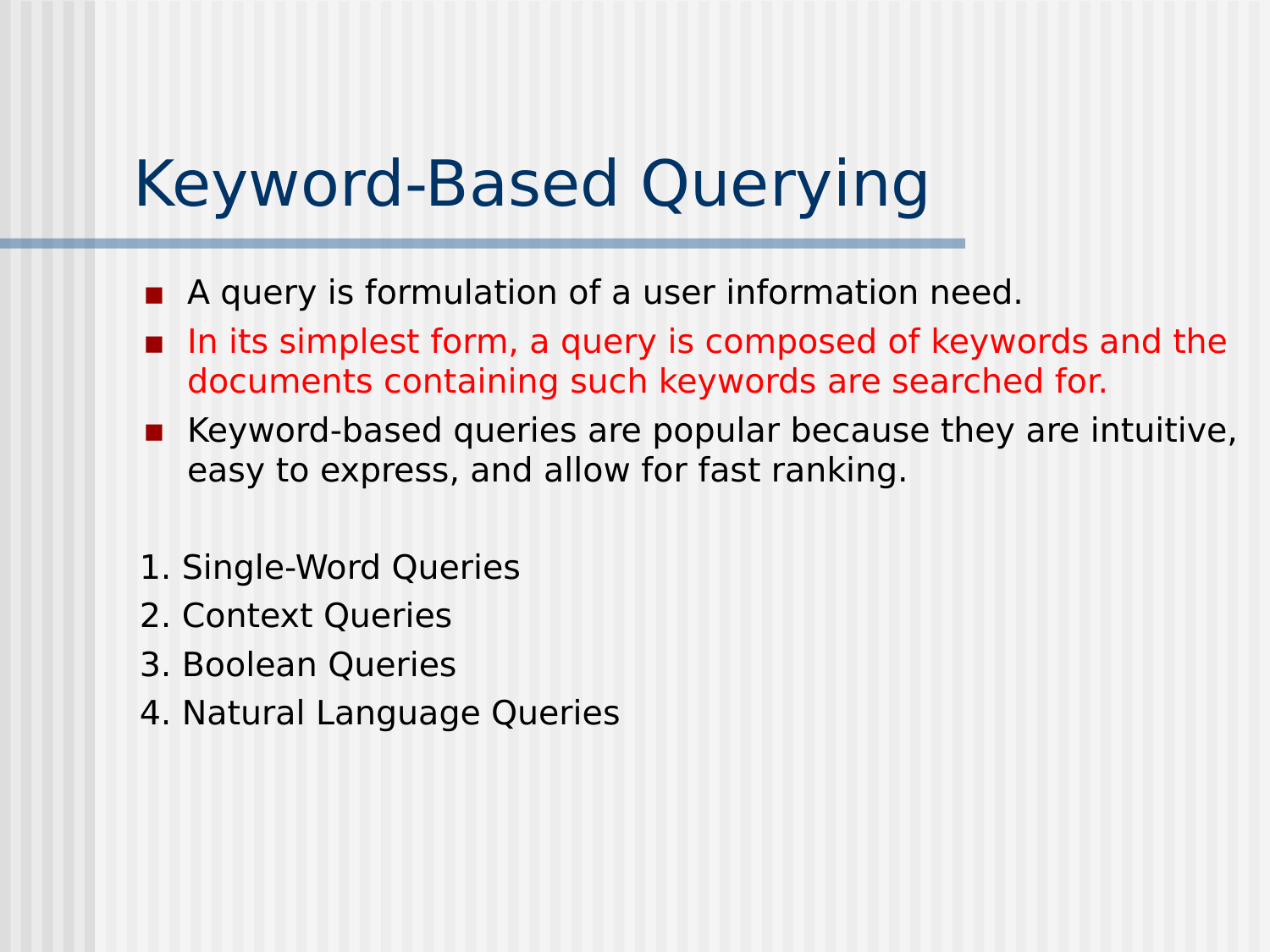

# Keyword-Based Querying
A query is formulation of a user information need.
In its simplest form, a query is composed of keywords and the documents containing such keywords are searched for.
Keyword-based queries are popular because they are intuitive, easy to express, and allow for fast ranking.

1. Single-Word Queries
2. Context Queries
3. Boolean Queries
4. Natural Language Queries